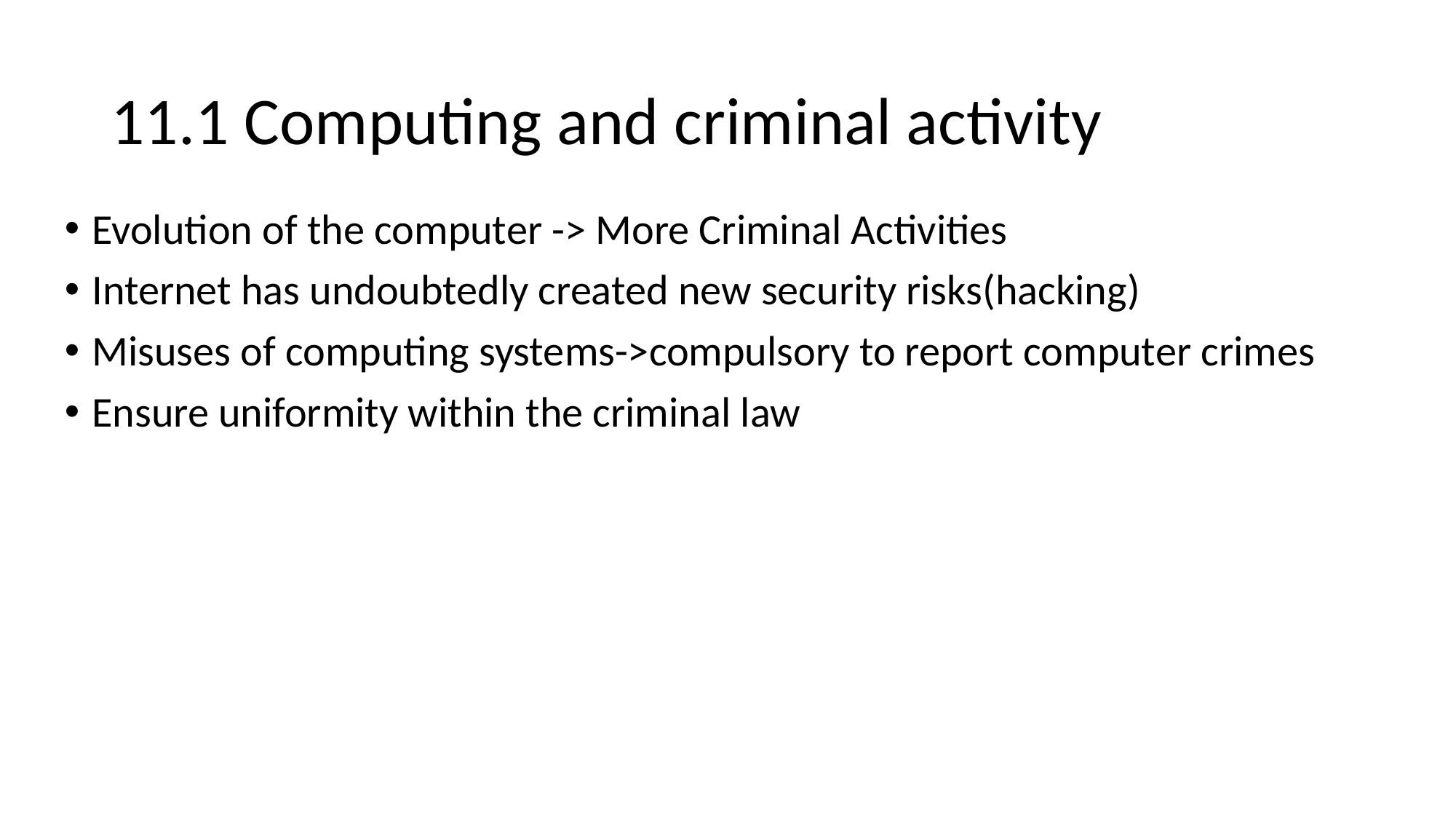

# 11.1 Computing and criminal activity
Evolution of the computer -> More Criminal Activities
Internet has undoubtedly created new security risks(hacking)
Misuses of computing systems->compulsory to report computer crimes
Ensure uniformity within the criminal law